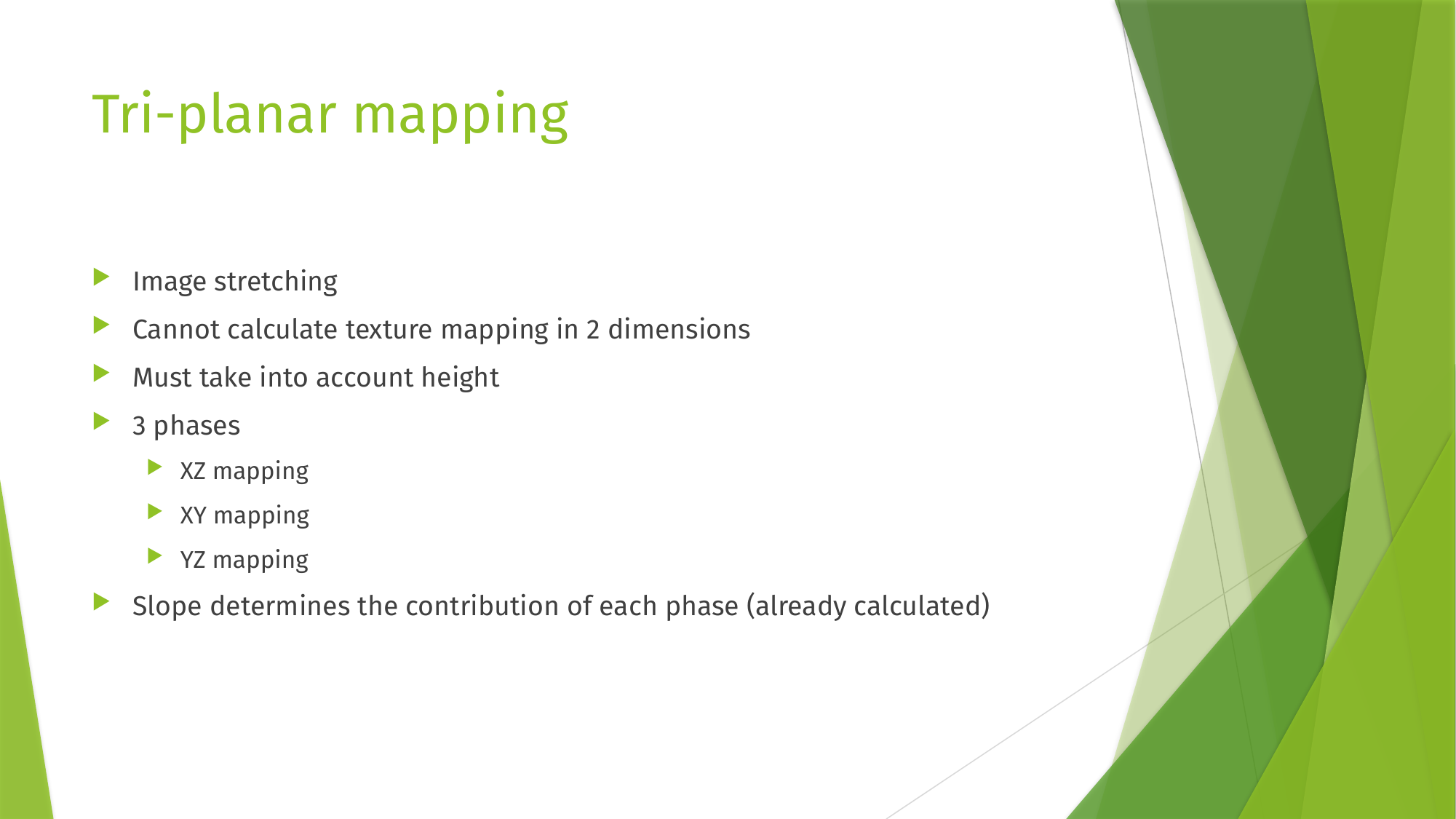

# Tri-planar mapping
Image stretching
Cannot calculate texture mapping in 2 dimensions
Must take into account height
3 phases
XZ mapping
XY mapping
YZ mapping
Slope determines the contribution of each phase (already calculated)